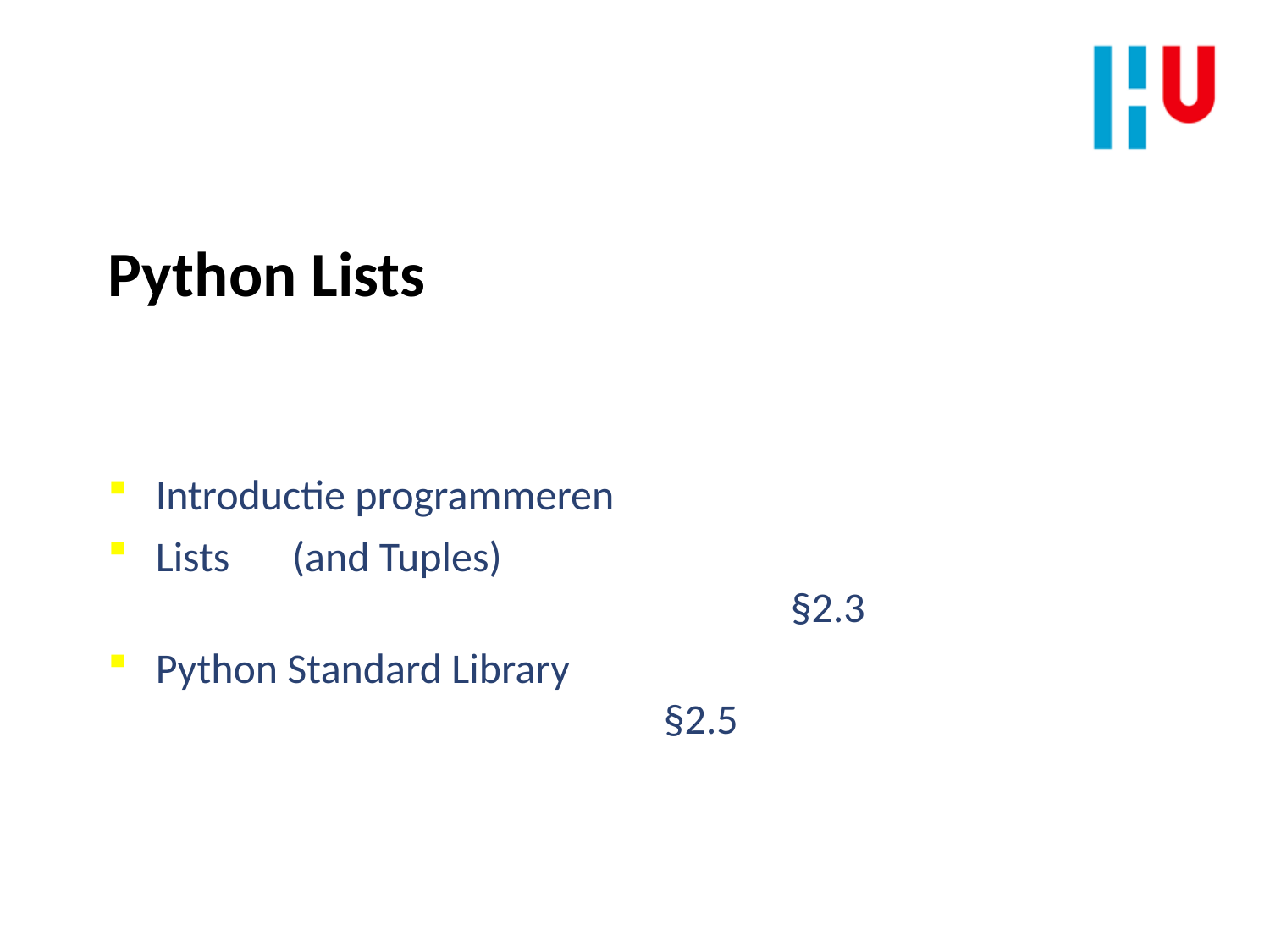

Python Lists
Introductie programmeren
Lists	 (and Tuples)										§2.3
Python Standard Library								§2.5